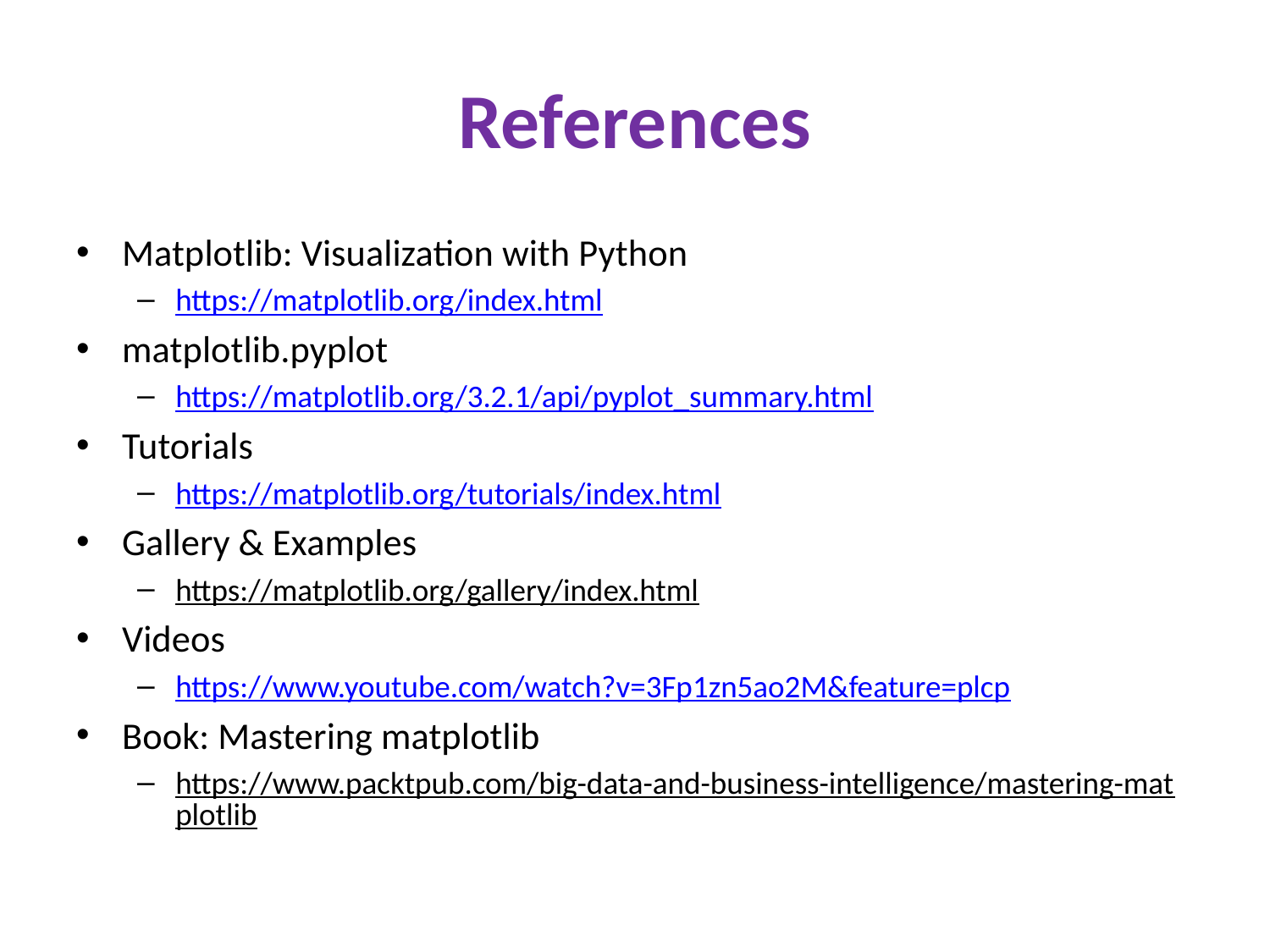

# References
Matplotlib: Visualization with Python
https://matplotlib.org/index.html
matplotlib.pyplot
https://matplotlib.org/3.2.1/api/pyplot_summary.html
Tutorials
https://matplotlib.org/tutorials/index.html
Gallery & Examples
https://matplotlib.org/gallery/index.html
Videos
https://www.youtube.com/watch?v=3Fp1zn5ao2M&feature=plcp
Book: Mastering matplotlib
https://www.packtpub.com/big-data-and-business-intelligence/mastering-matplotlib